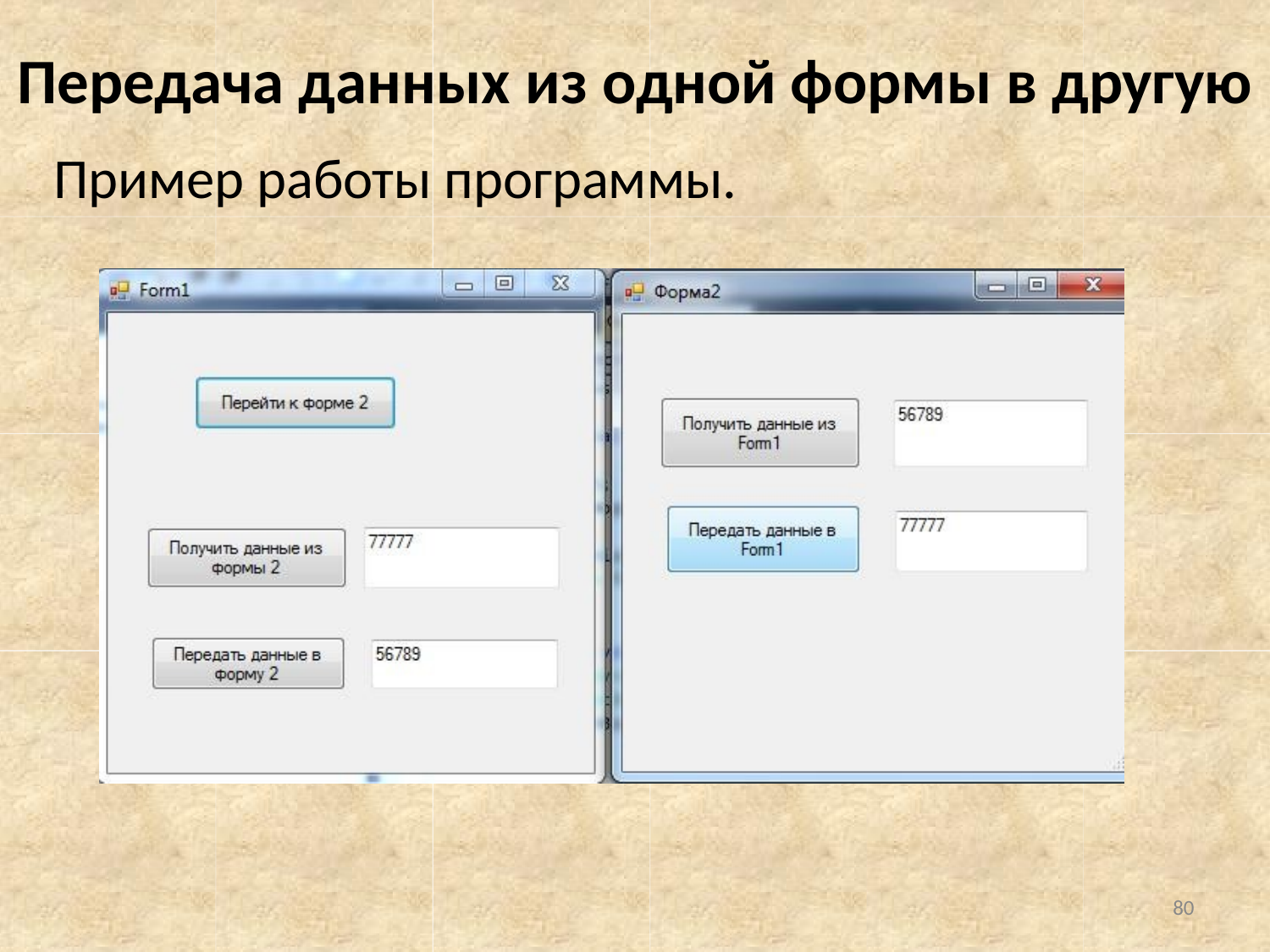

# Передача данных из одной формы в другую
Пример работы программы.

80